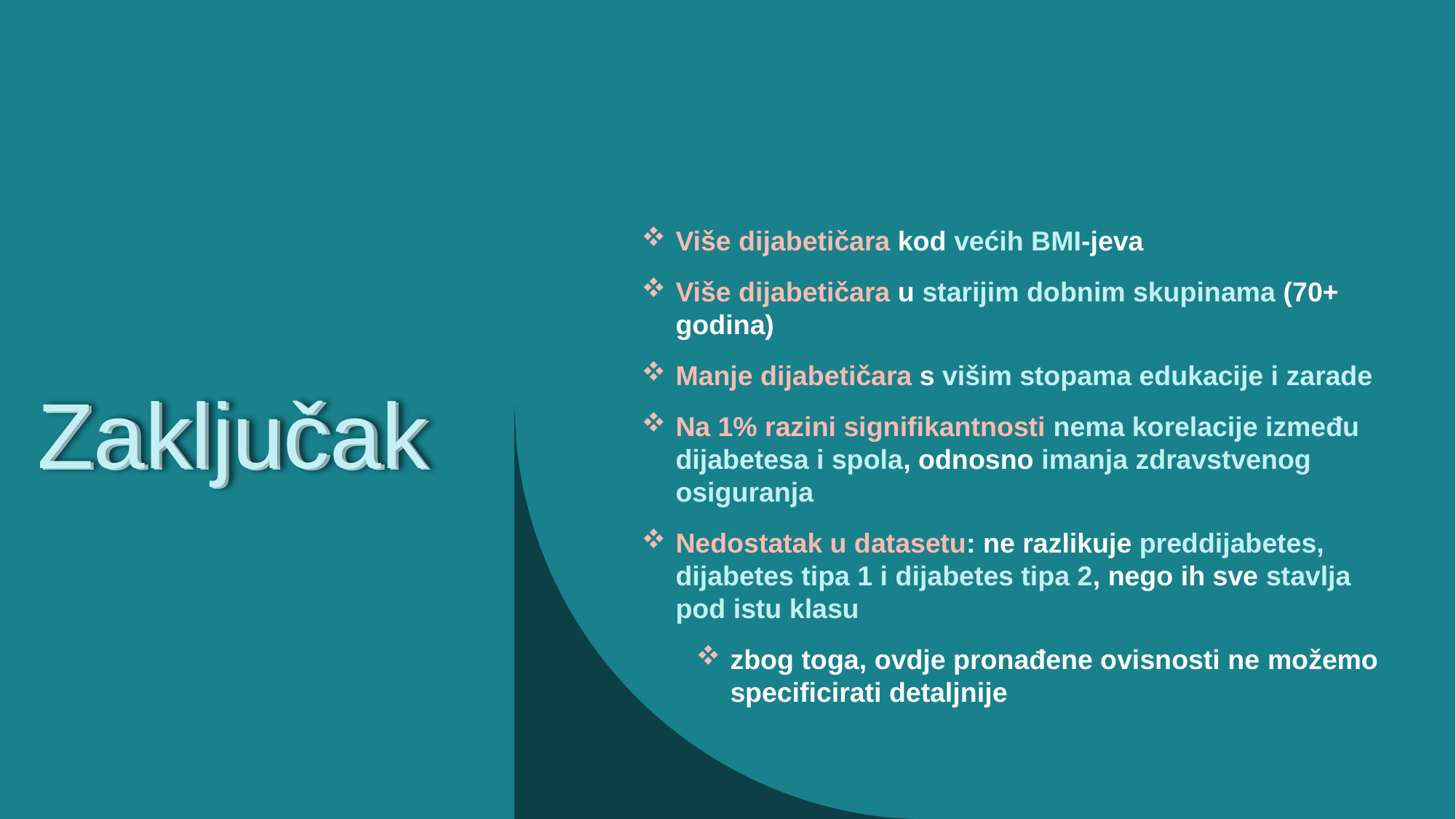

Više dijabetičara kod većih BMI-jeva
Više dijabetičara u starijim dobnim skupinama (70+ godina)
Manje dijabetičara s višim stopama edukacije i zarade
Na 1% razini signifikantnosti nema korelacije između dijabetesa i spola, odnosno imanja zdravstvenog osiguranja
Nedostatak u datasetu: ne razlikuje preddijabetes, dijabetes tipa 1 i dijabetes tipa 2, nego ih sve stavlja pod istu klasu
zbog toga, ovdje pronađene ovisnosti ne možemo specificirati detaljnije
Zaključak
Zaključak